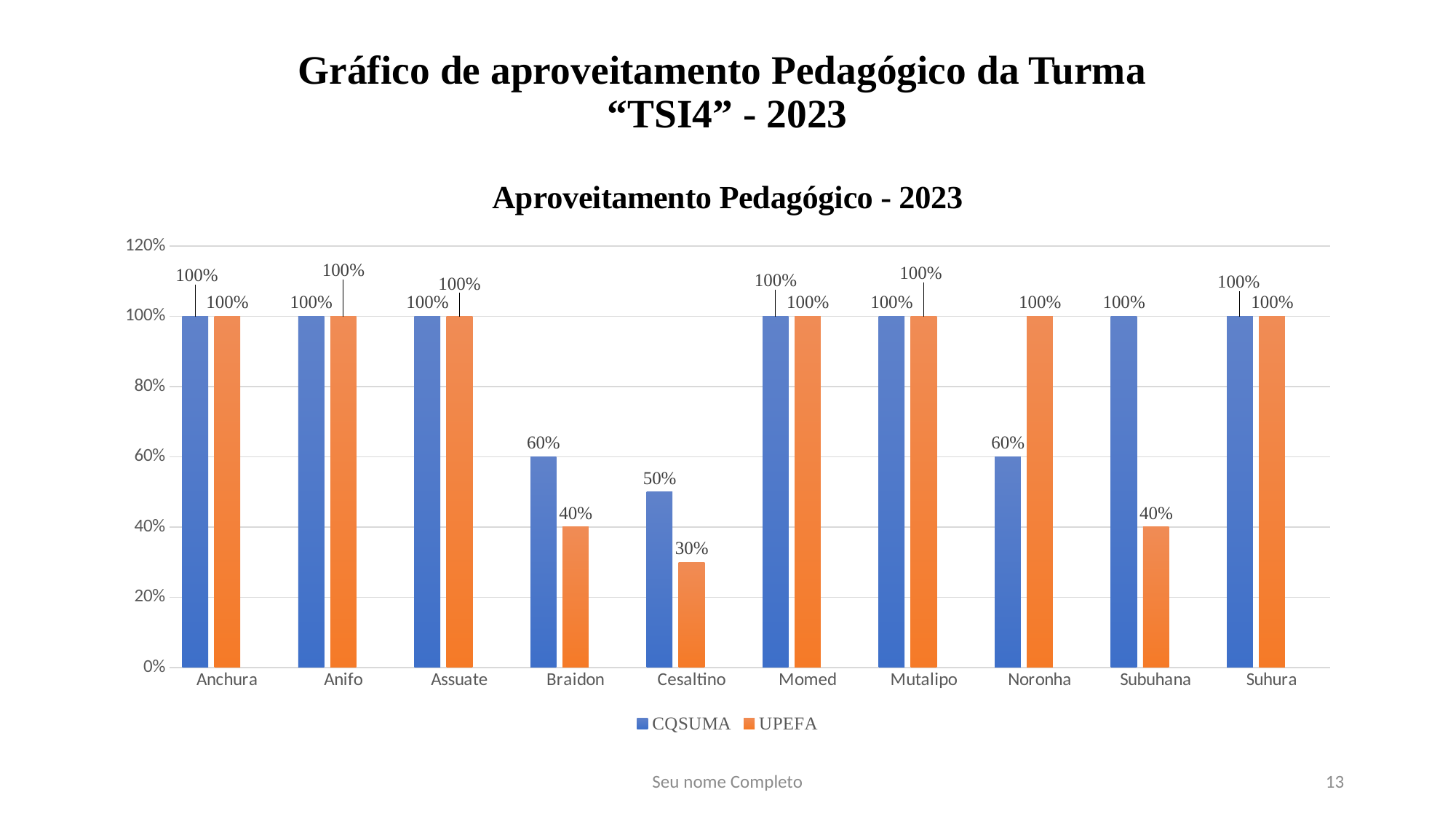

# Gráfico de aproveitamento Pedagógico da Turma “TSI4” - 2023

### Chart: Aproveitamento Pedagógico - 2023

| Category | CQSUMA | UPEFA | Coluna1 |
|---|---|---|---|
| Anchura | 1.0 | 1.0 | None |
| Anifo | 1.0 | 1.0 | None |
| Assuate | 1.0 | 1.0 | None |
| Braidon | 0.6 | 0.4 | None |
| Cesaltino | 0.5 | 0.3 | None |
| Momed | 1.0 | 1.0 | None |
| Mutalipo | 1.0 | 1.0 | None |
| Noronha | 0.6 | 1.0 | None |
| Subuhana | 1.0 | 0.4 | None |
| Suhura | 1.0 | 1.0 | None |
Seu nome Completo
13